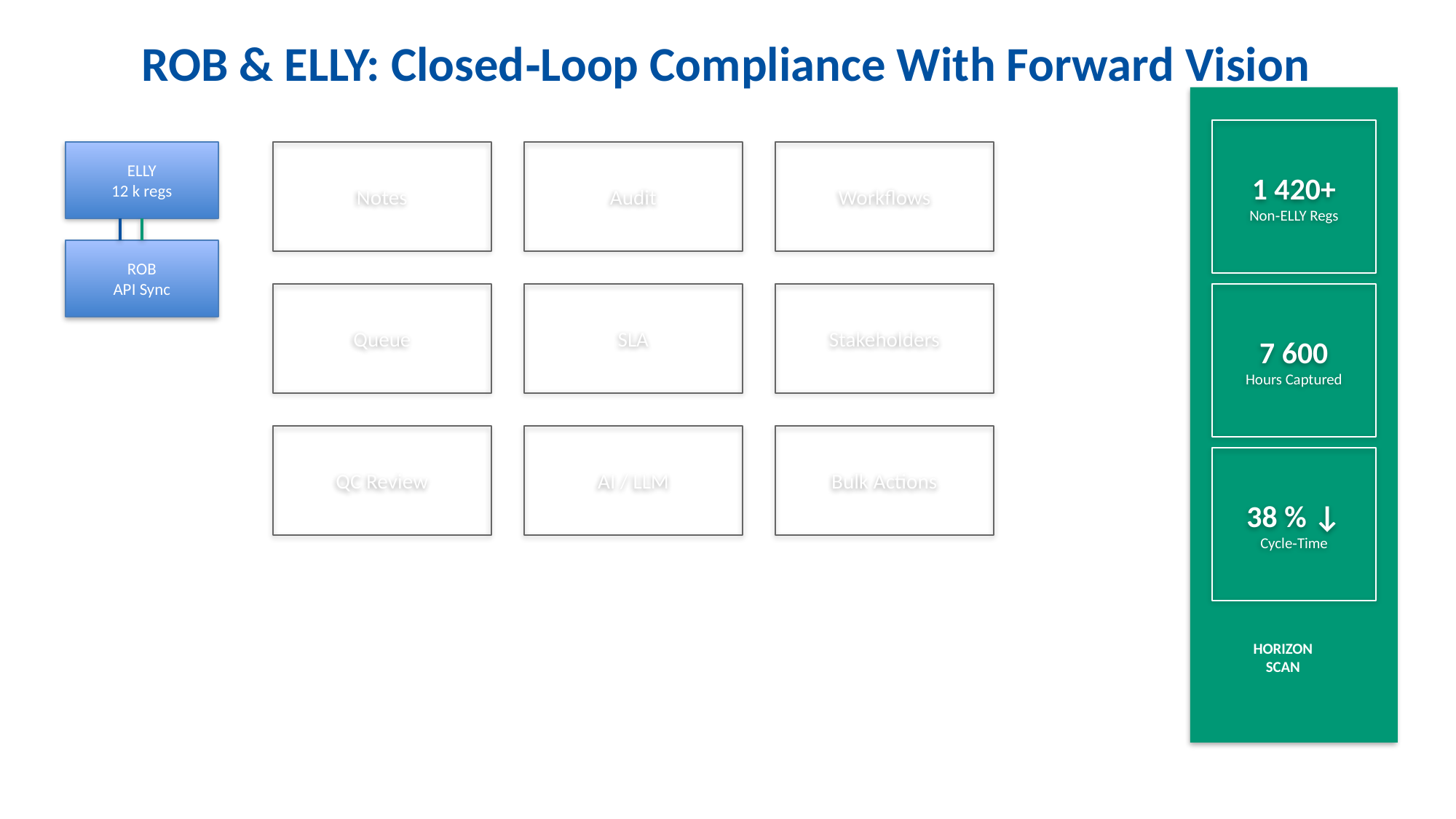

ROB & ELLY: Closed‑Loop Compliance With Forward Vision

1 420+
Non‑ELLY Regs
ELLY
12 k regs
Notes
Audit
Workflows
ROB
API Sync
Queue
SLA
Stakeholders
7 600
Hours Captured
QC Review
AI / LLM
Bulk Actions
38 % ↓
Cycle‑Time
HORIZON
SCAN